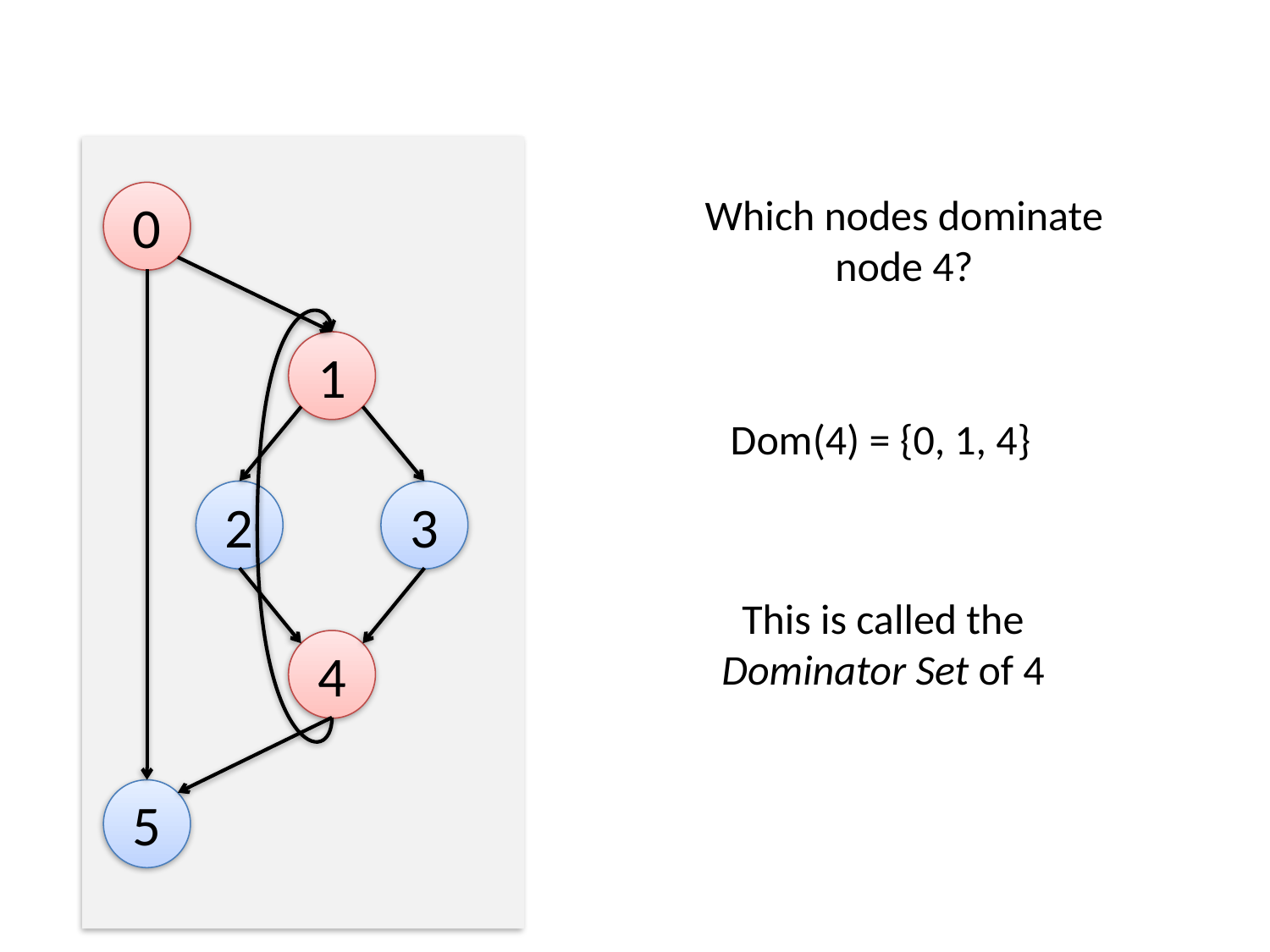

0
Which nodes dominate
node 4?
1
Dom(4) = {0, 1, 4}
2
3
This is called the
Dominator Set of 4
4
5